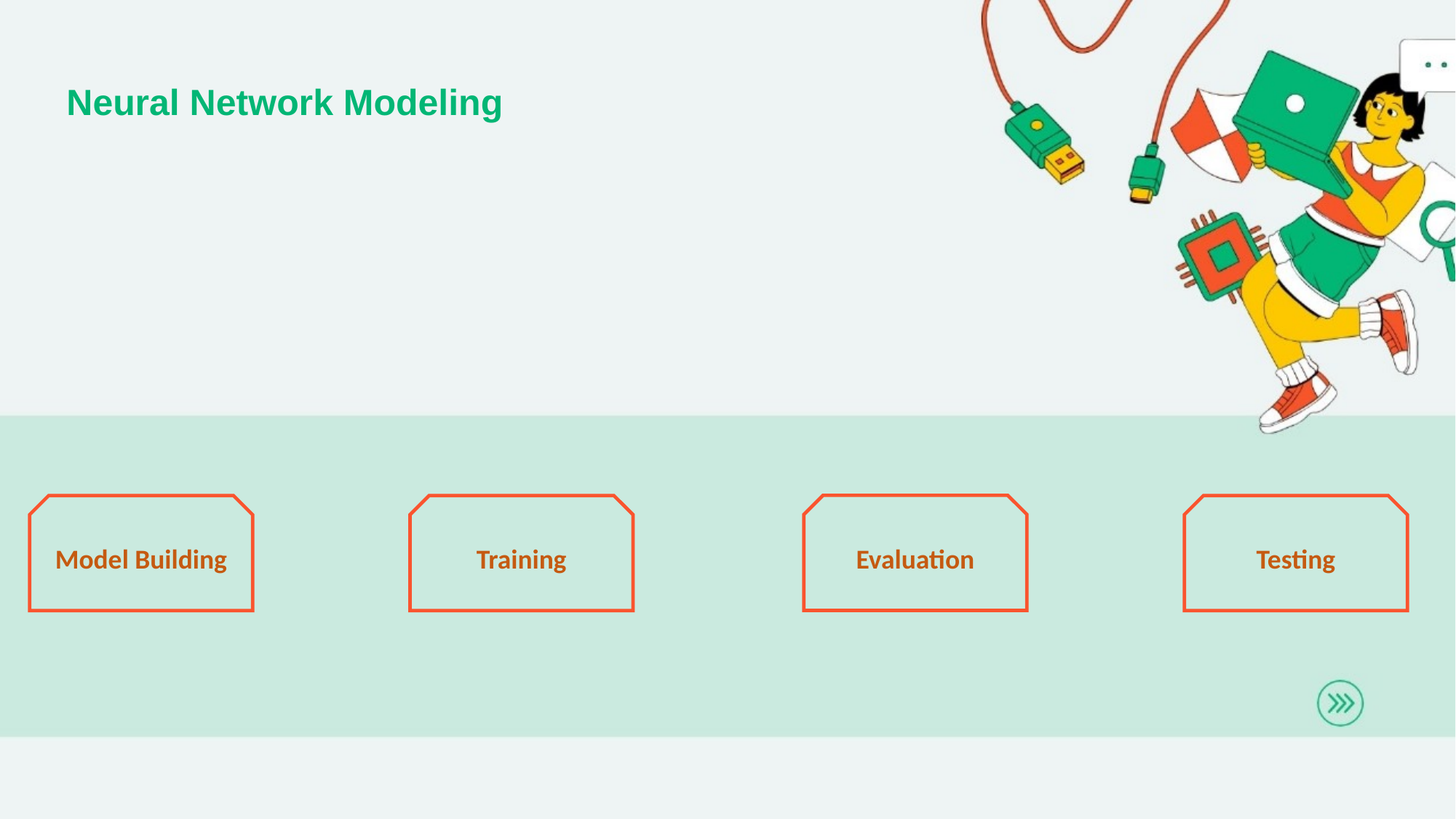

Neural Network Modeling
Evaluation
Model Building
Training
Testing